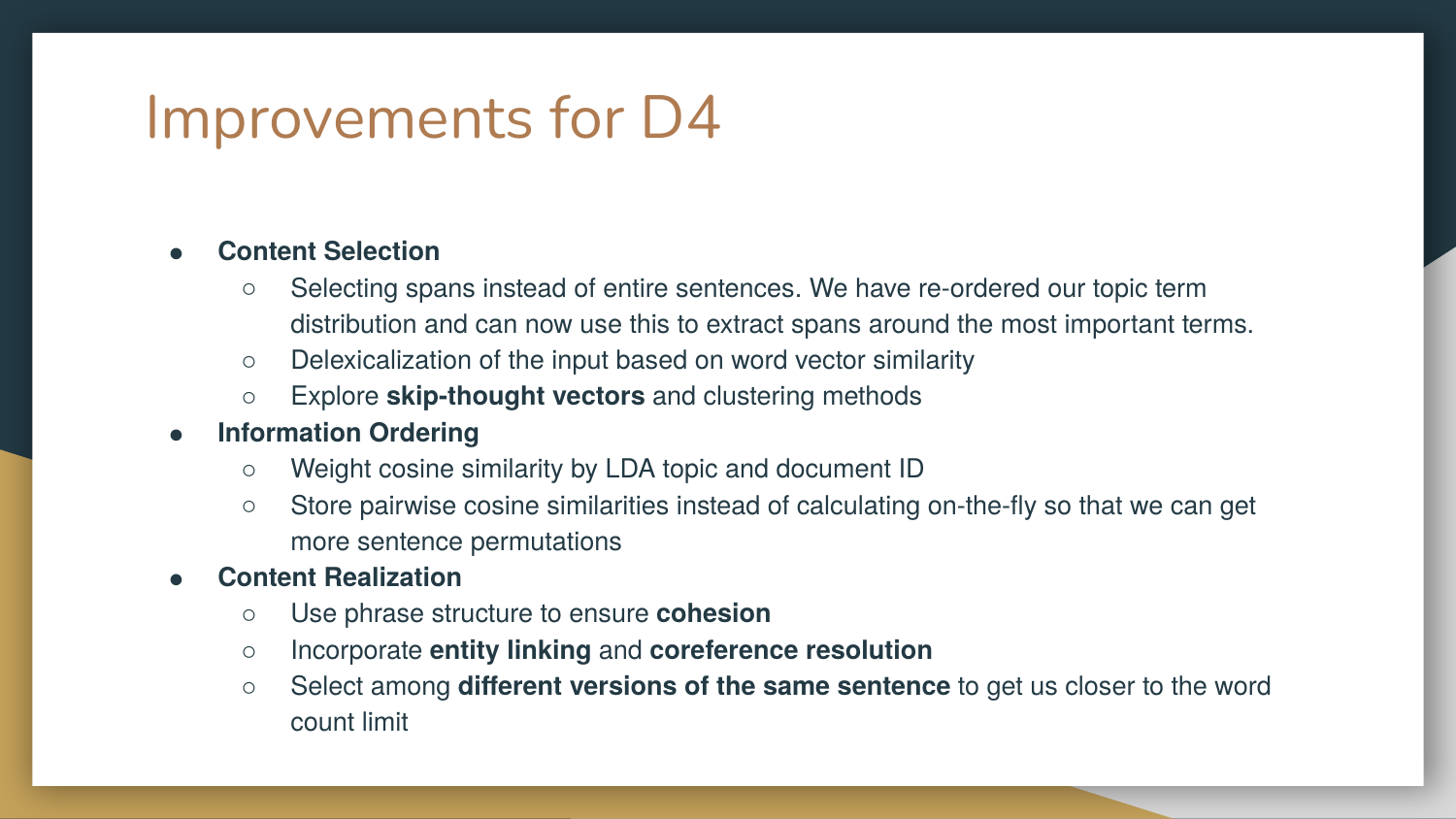

# Improvements for D4
Content Selection
Selecting spans instead of entire sentences. We have re-ordered our topic term distribution and can now use this to extract spans around the most important terms.
Delexicalization of the input based on word vector similarity
Explore skip-thought vectors and clustering methods
Information Ordering
Weight cosine similarity by LDA topic and document ID
Store pairwise cosine similarities instead of calculating on-the-fly so that we can get more sentence permutations
Content Realization
Use phrase structure to ensure cohesion
Incorporate entity linking and coreference resolution
Select among different versions of the same sentence to get us closer to the word count limit